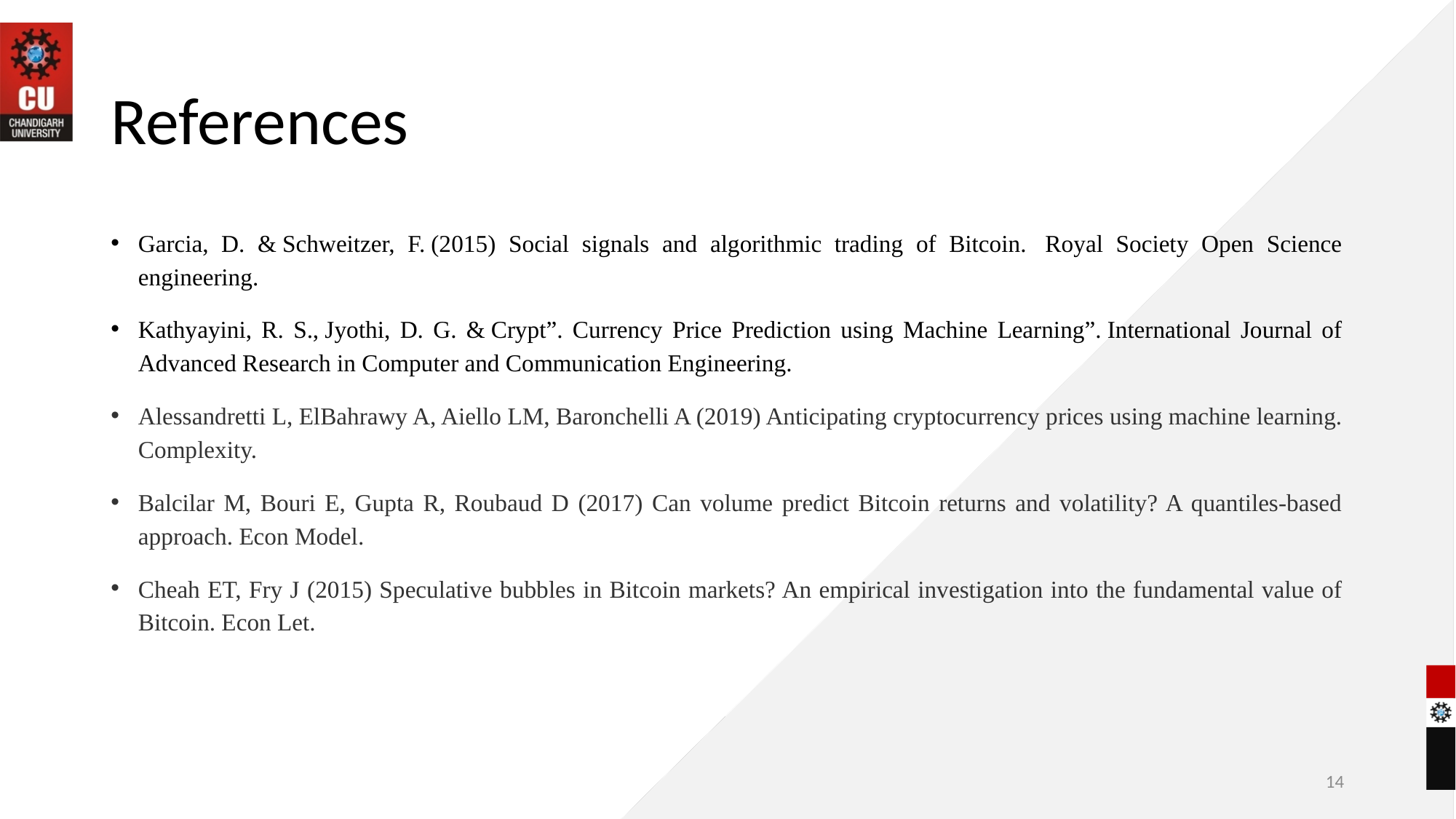

# References
Garcia, D. & Schweitzer, F. (2015) Social signals and algorithmic trading of Bitcoin.  Royal Society Open Science engineering.
Kathyayini, R. S., Jyothi, D. G. & Crypt”. Currency Price Prediction using Machine Learning”. International Journal of Advanced Research in Computer and Communication Engineering.
Alessandretti L, ElBahrawy A, Aiello LM, Baronchelli A (2019) Anticipating cryptocurrency prices using machine learning. Complexity.
Balcilar M, Bouri E, Gupta R, Roubaud D (2017) Can volume predict Bitcoin returns and volatility? A quantiles-based approach. Econ Model.
Cheah ET, Fry J (2015) Speculative bubbles in Bitcoin markets? An empirical investigation into the fundamental value of Bitcoin. Econ Let.
14